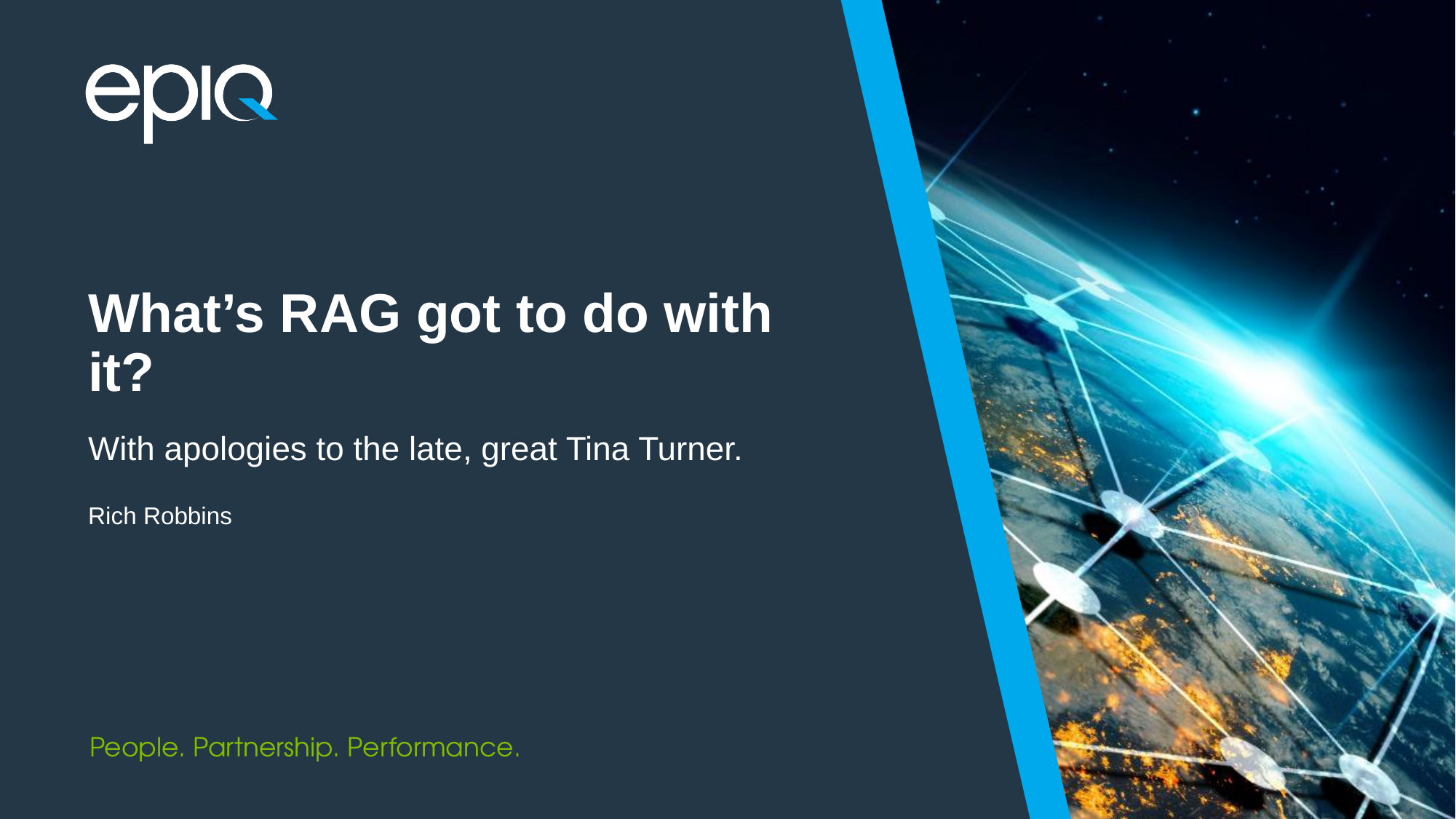

What’s RAG got to do with it?
With apologies to the late, great Tina Turner.
Rich Robbins